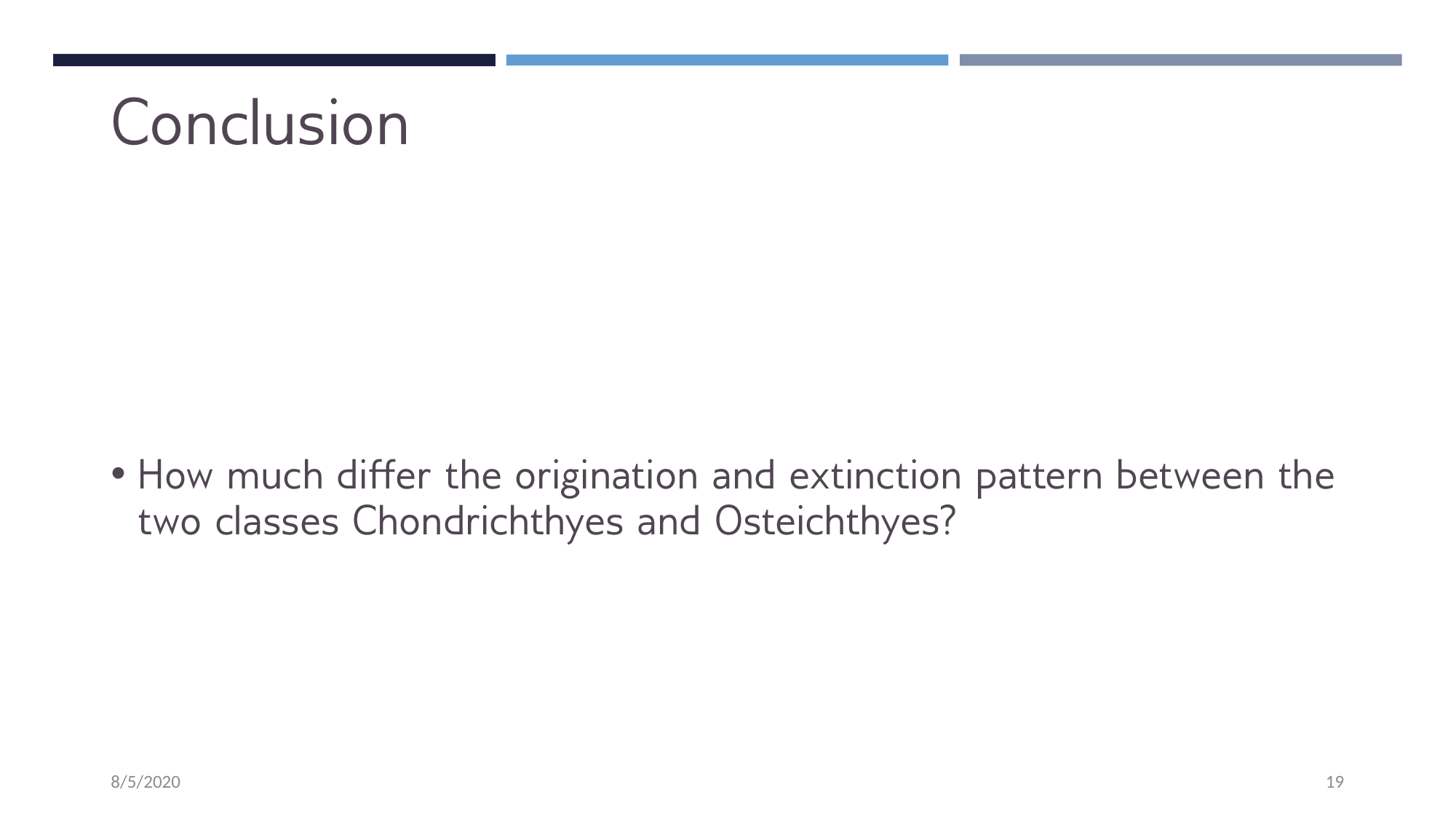

# Conclusion
Chondrichthyes (Sharks in particular) as dominant predators were massively affected at the K-Pg boundary
 Rapid evolution after the K-Pg event towards our modern sharks

How much differ the origination and extinction pattern between the two classes Chondrichthyes and Osteichthyes?

8/5/2020
19